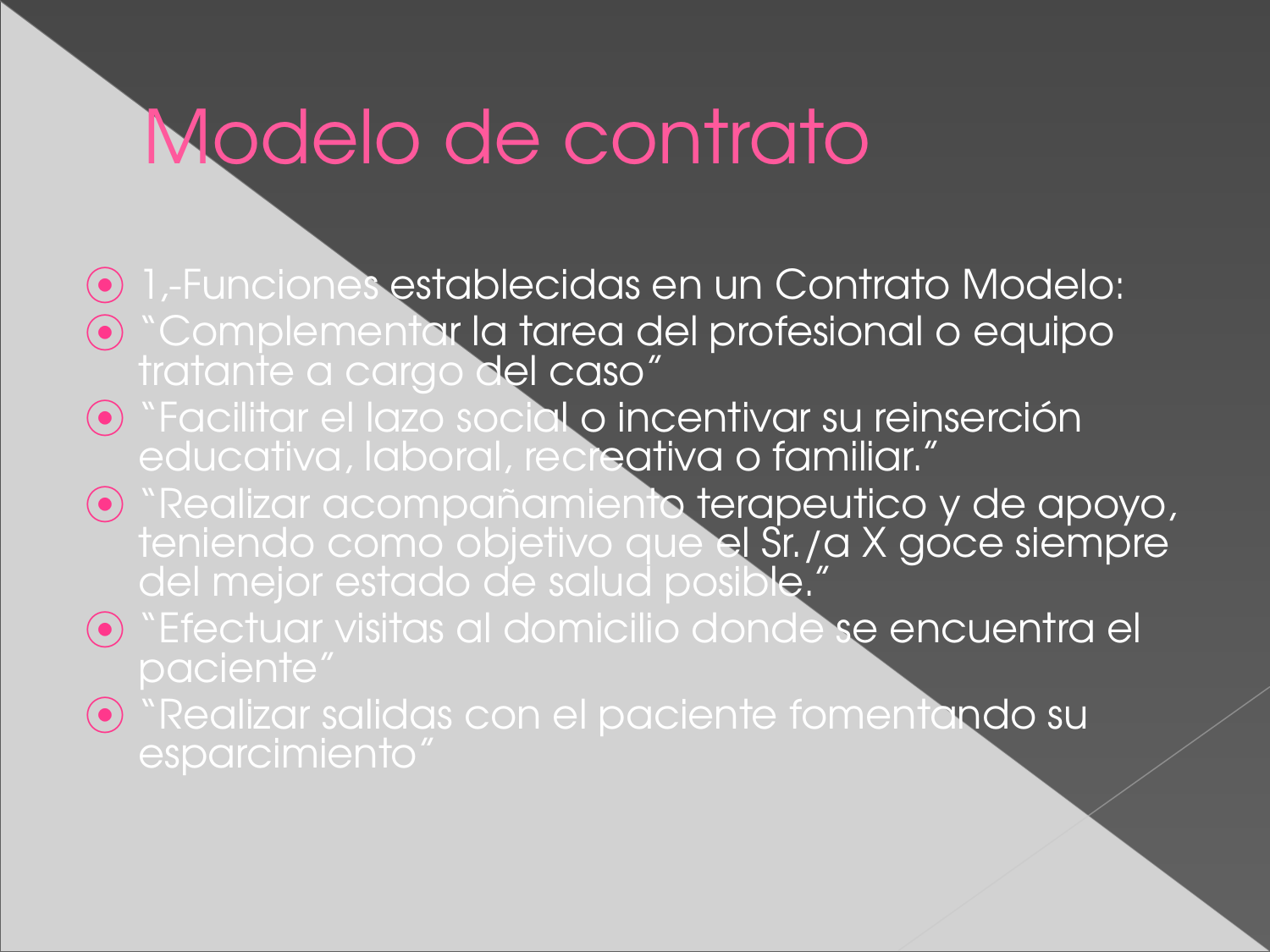

Modelo de contrato
1,-Funciones establecidas en un Contrato Modelo:
“Complementar la tarea del profesional o equipo tratante a cargo del caso”
“Facilitar el lazo social o incentivar su reinserción educativa, laboral, recreativa o familiar.”
“Realizar acompañamiento terapeutico y de apoyo, teniendo como objetivo que el Sr./a X goce siempre del mejor estado de salud posible.”
“Efectuar visitas al domicilio donde se encuentra el paciente”
“Realizar salidas con el paciente fomentando su esparcimiento”